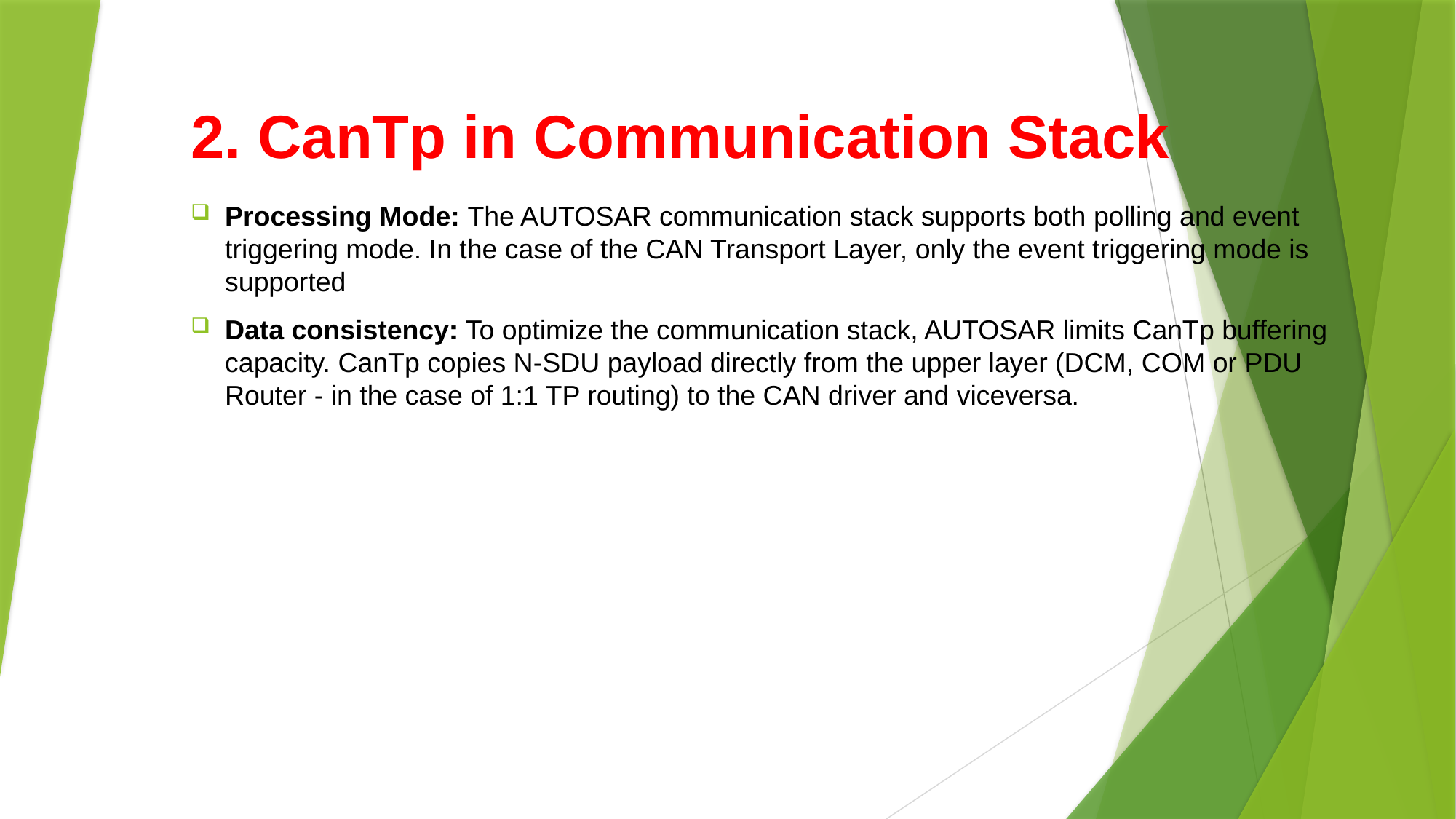

# 2. CanTp in Communication Stack
Processing Mode: The AUTOSAR communication stack supports both polling and event triggering mode. In the case of the CAN Transport Layer, only the event triggering mode is supported
Data consistency: To optimize the communication stack, AUTOSAR limits CanTp buffering capacity. CanTp copies N-SDU payload directly from the upper layer (DCM, COM or PDU Router - in the case of 1:1 TP routing) to the CAN driver and viceversa.